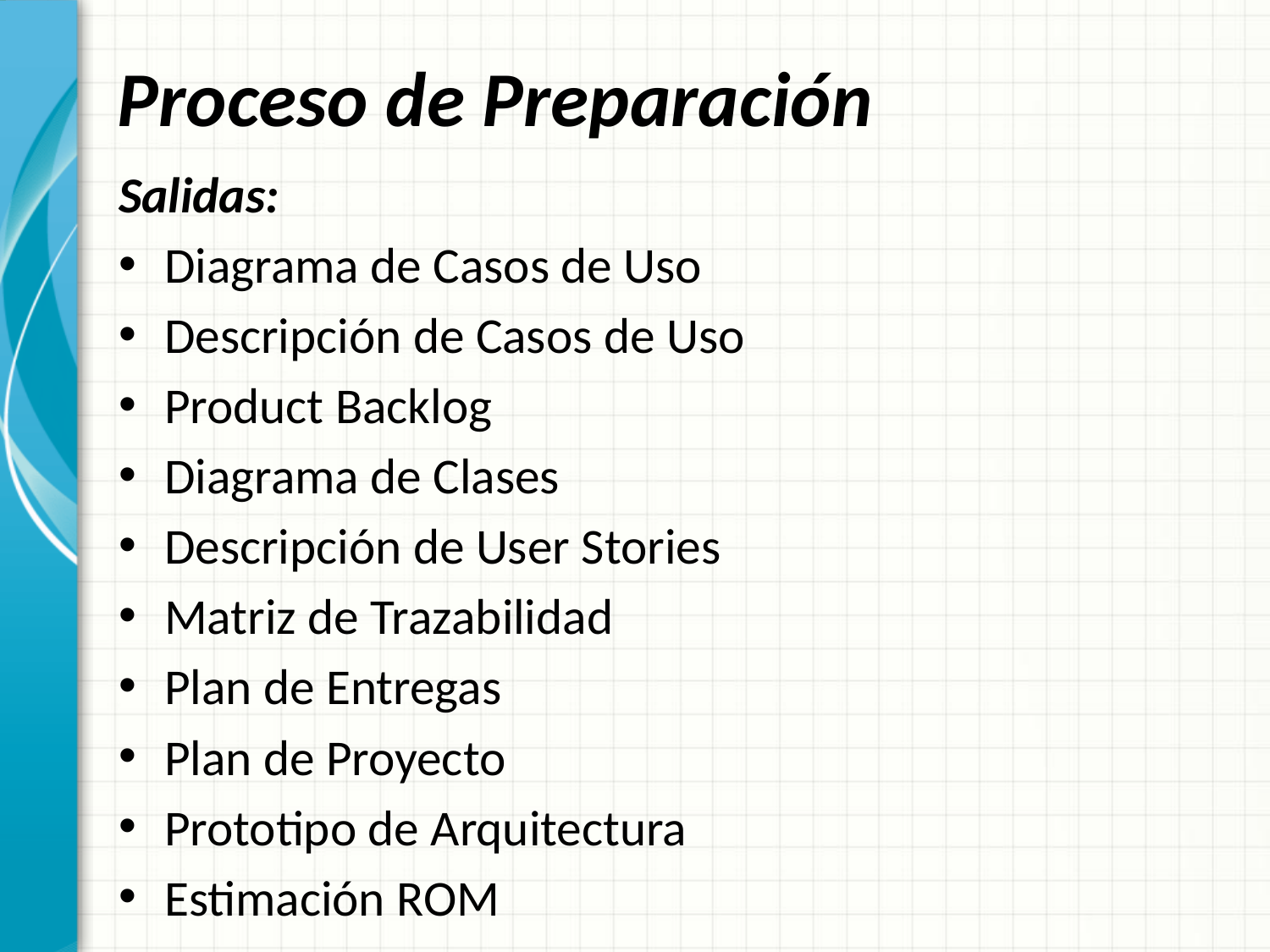

# Proceso de Preparación
Salidas:
Diagrama de Casos de Uso
Descripción de Casos de Uso
Product Backlog
Diagrama de Clases
Descripción de User Stories
Matriz de Trazabilidad
Plan de Entregas
Plan de Proyecto
Prototipo de Arquitectura
Estimación ROM